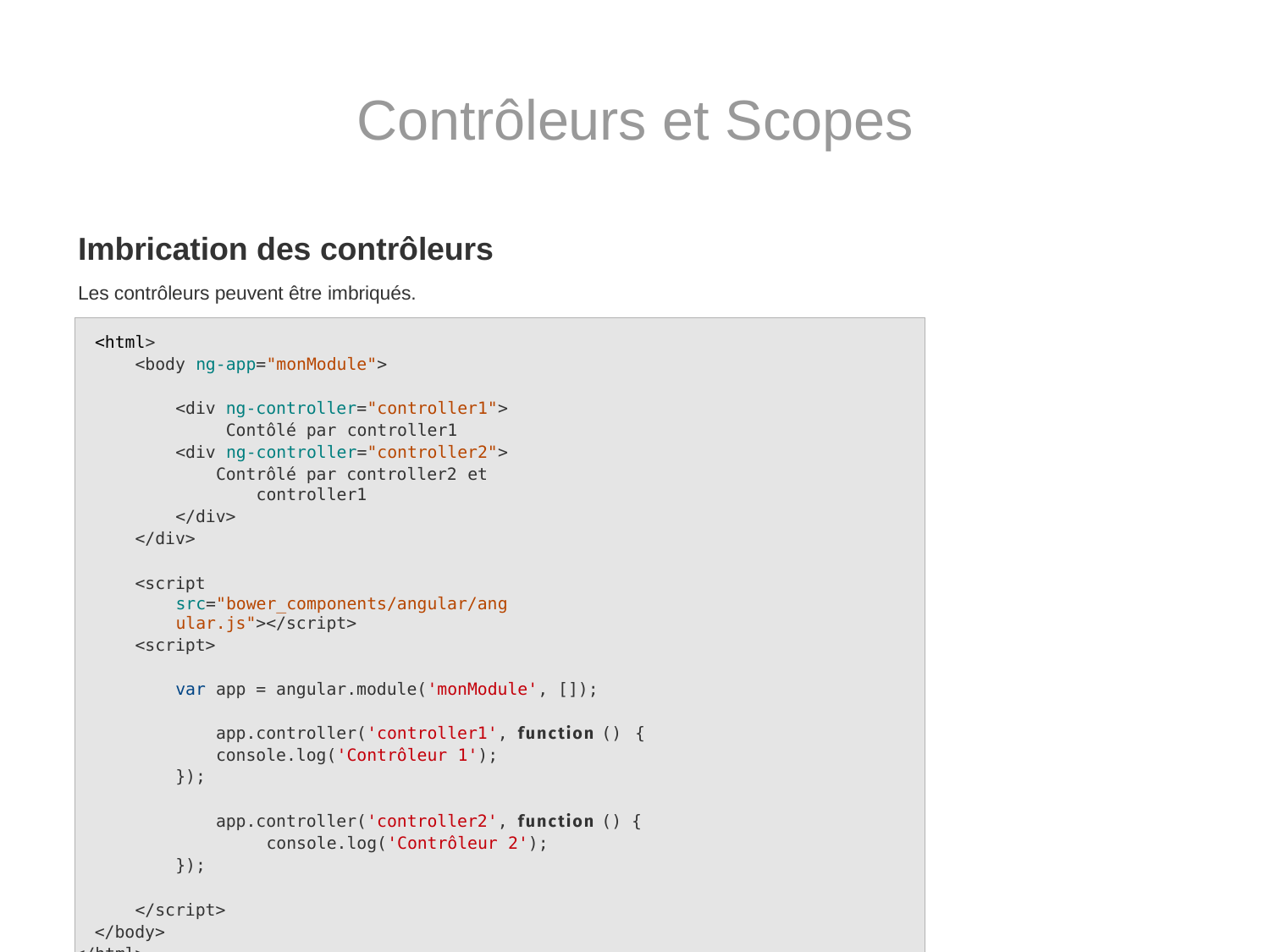

# Contrôleurs et Scopes
Imbrication des contrôleurs
Les contrôleurs peuvent être imbriqués.

<html>
<body ng-app="monModule">

<div ng-controller="controller1">  Contôlé par controller1
<div ng-controller="controller2">
Contrôlé par controller2 et controller1
</div>
</div>

<script src="bower_components/angular/angular.js"></script>
<script>
var app = angular.module('monModule', []);  app.controller('controller1', function () {
console.log('Contrôleur 1');
});

app.controller('controller2', function () {  console.log('Contrôleur 2');
});

</script>
</body>
</html>